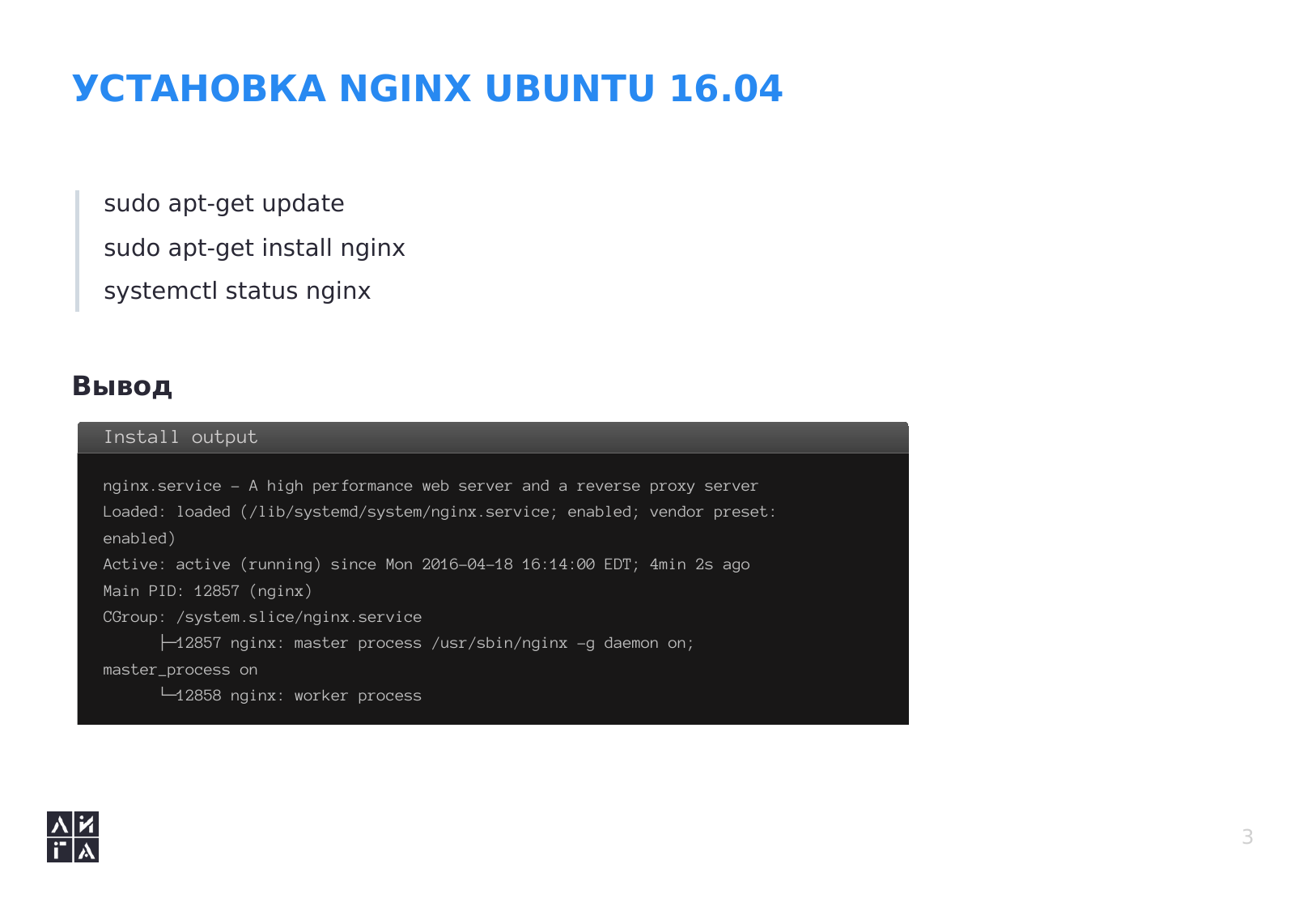

# Установка nginx Ubuntu 16.04
sudo apt-get update
sudo apt-get install nginx
systemctl status nginx
Вывод
Install output

nginx.service - A high performance web server and a reverse proxy server
Loaded: loaded (/lib/systemd/system/nginx.service; enabled; vendor preset: enabled)
Active: active (running) since Mon 2016-04-18 16:14:00 EDT; 4min 2s ago
Main PID: 12857 (nginx)
CGroup: /system.slice/nginx.service
      ├─12857 nginx: master process /usr/sbin/nginx -g daemon on;
master_process on
      └─12858 nginx: worker process

3